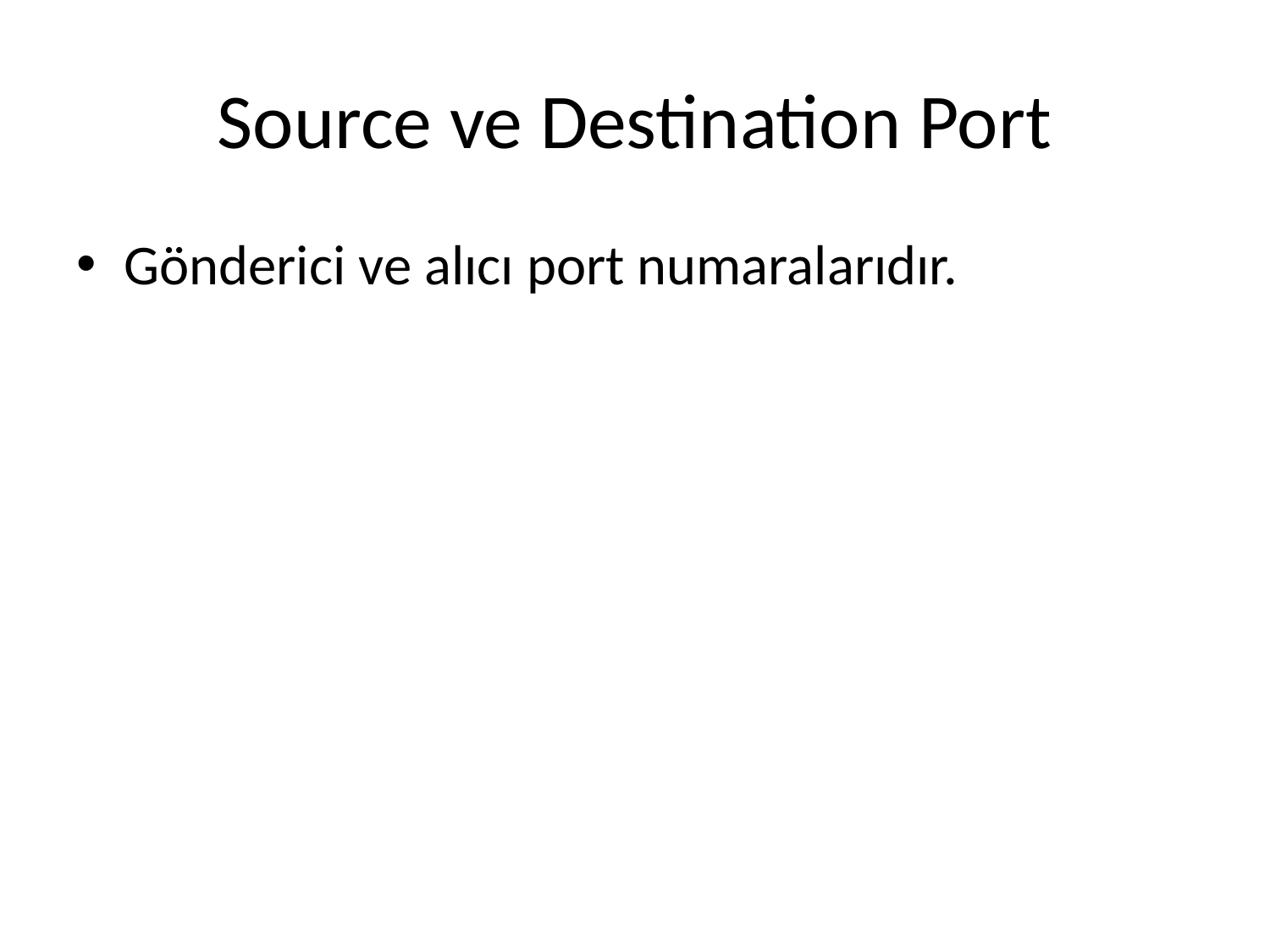

# Source ve Destination Port
Gönderici ve alıcı port numaralarıdır.